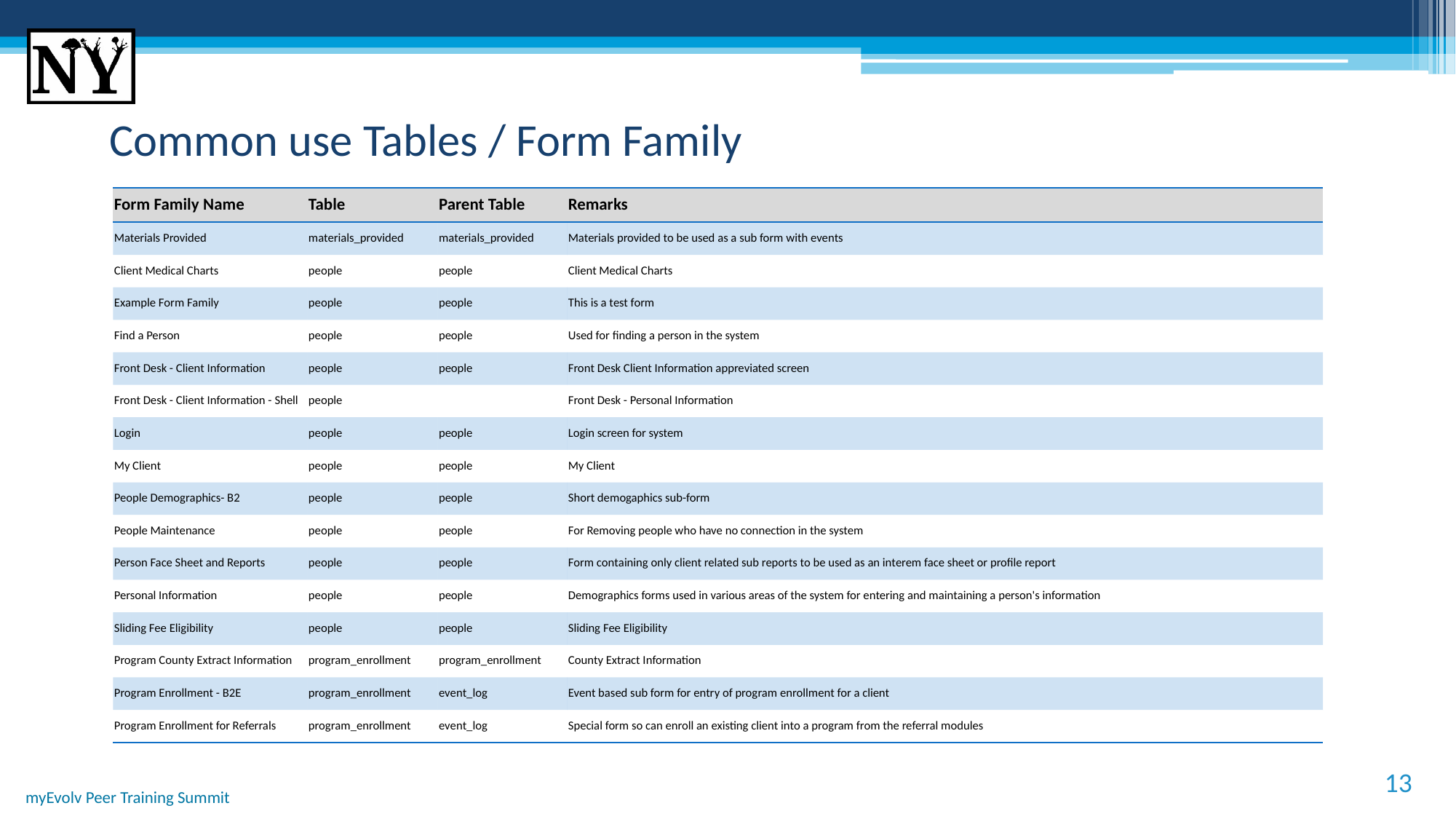

# Common use Tables / Form Family
| Form Family Name | Table | Parent Table | Remarks |
| --- | --- | --- | --- |
| Materials Provided | materials\_provided | materials\_provided | Materials provided to be used as a sub form with events |
| Client Medical Charts | people | people | Client Medical Charts |
| Example Form Family | people | people | This is a test form |
| Find a Person | people | people | Used for finding a person in the system |
| Front Desk - Client Information | people | people | Front Desk Client Information appreviated screen |
| Front Desk - Client Information - Shell | people |  | Front Desk - Personal Information |
| Login | people | people | Login screen for system |
| My Client | people | people | My Client |
| People Demographics- B2 | people | people | Short demogaphics sub-form |
| People Maintenance | people | people | For Removing people who have no connection in the system |
| Person Face Sheet and Reports | people | people | Form containing only client related sub reports to be used as an interem face sheet or profile report |
| Personal Information | people | people | Demographics forms used in various areas of the system for entering and maintaining a person's information |
| Sliding Fee Eligibility | people | people | Sliding Fee Eligibility |
| Program County Extract Information | program\_enrollment | program\_enrollment | County Extract Information |
| Program Enrollment - B2E | program\_enrollment | event\_log | Event based sub form for entry of program enrollment for a client |
| Program Enrollment for Referrals | program\_enrollment | event\_log | Special form so can enroll an existing client into a program from the referral modules |
13
myEvolv Peer Training Summit